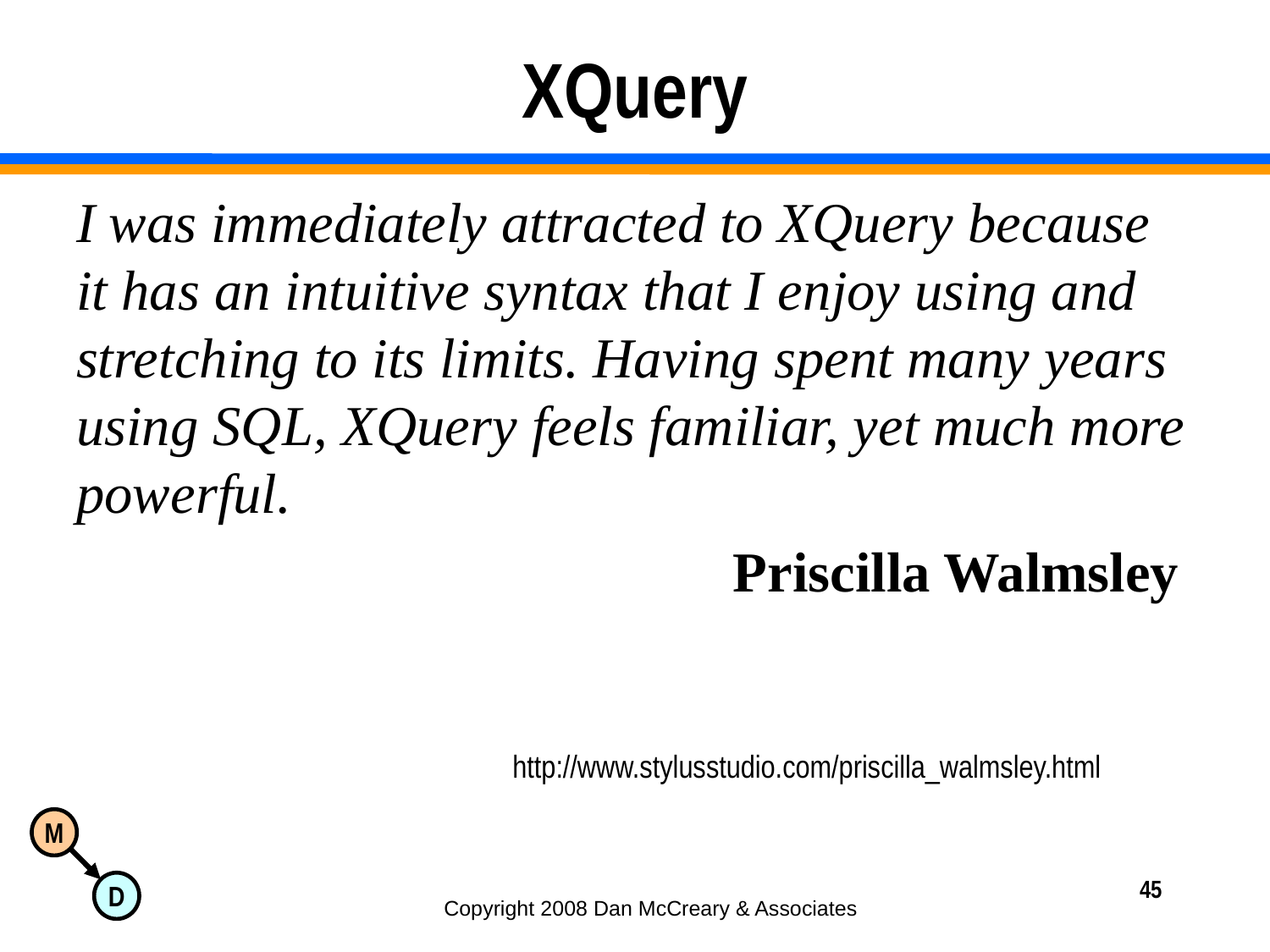

# XQuery
I was immediately attracted to XQuery because it has an intuitive syntax that I enjoy using and stretching to its limits. Having spent many years using SQL, XQuery feels familiar, yet much more powerful.
Priscilla Walmsley
http://www.stylusstudio.com/priscilla_walmsley.html

45
Copyright 2008 Dan McCreary & Associates